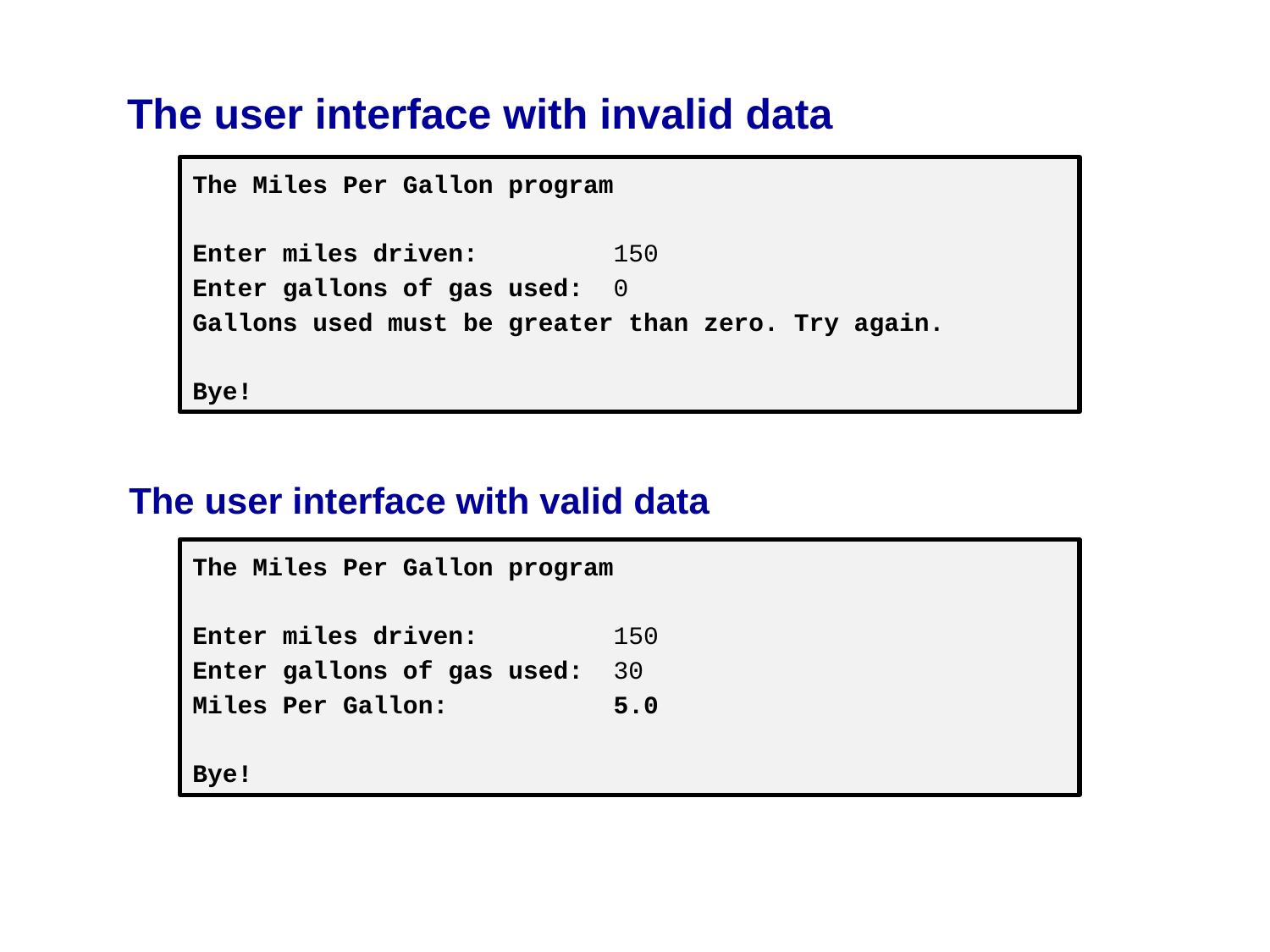

# The user interface with invalid data
The Miles Per Gallon program

Enter miles driven:         150
Enter gallons of gas used:  0
Gallons used must be greater than zero. Try again.

Bye!

The user interface with valid data

The Miles Per Gallon program

Enter miles driven:         150
Enter gallons of gas used:  30
Miles Per Gallon:           5.0

Bye!

C3, Slide 23